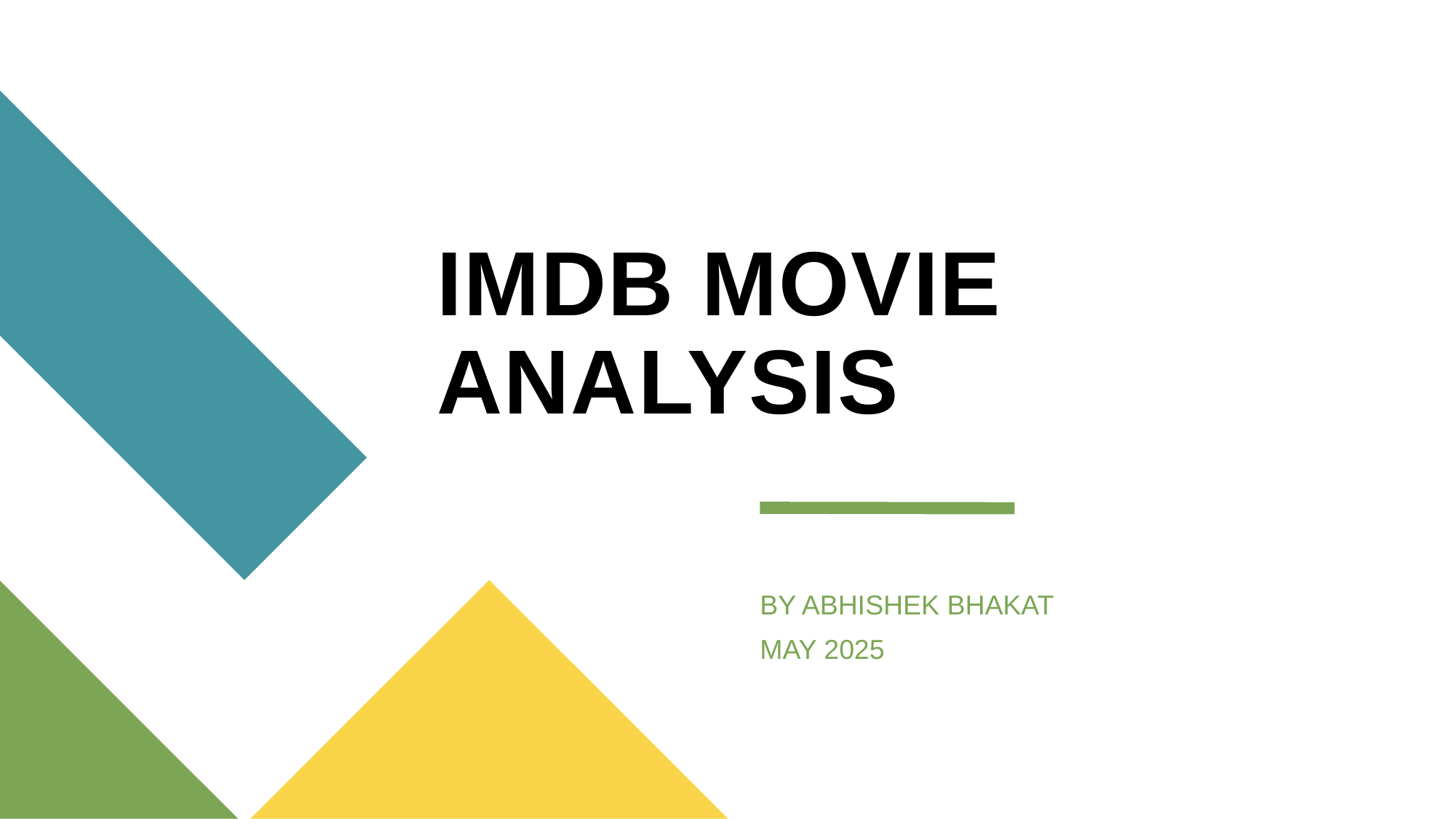

# IMDB MOVIE ANALYSIS

BY ABHISHEK BHAKAT
MAY 2025